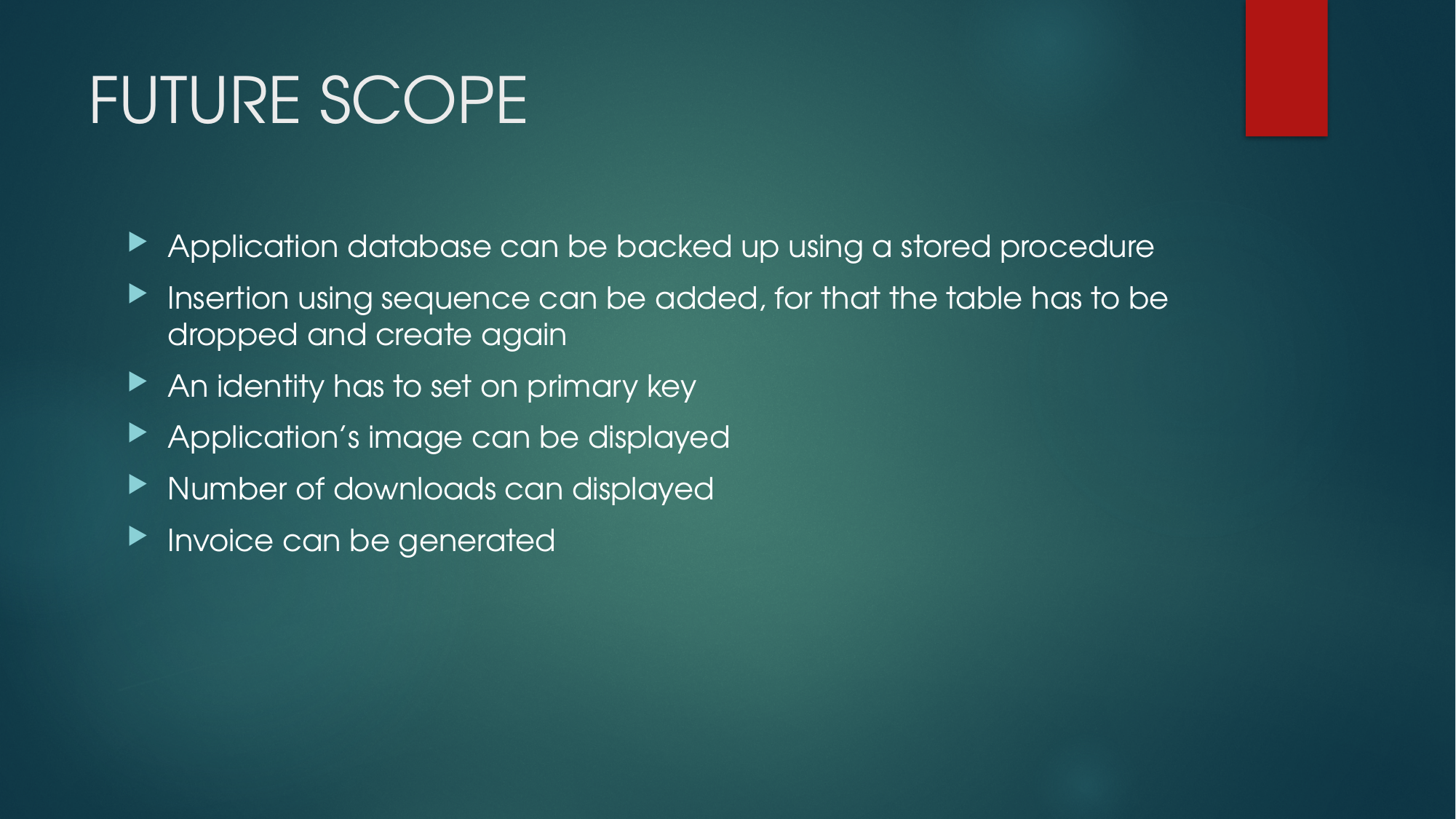

# FUTURE SCOPE
Application database can be backed up using a stored procedure
Insertion using sequence can be added, for that the table has to be dropped and create again
An identity has to set on primary key
Application’s image can be displayed
Number of downloads can displayed
Invoice can be generated